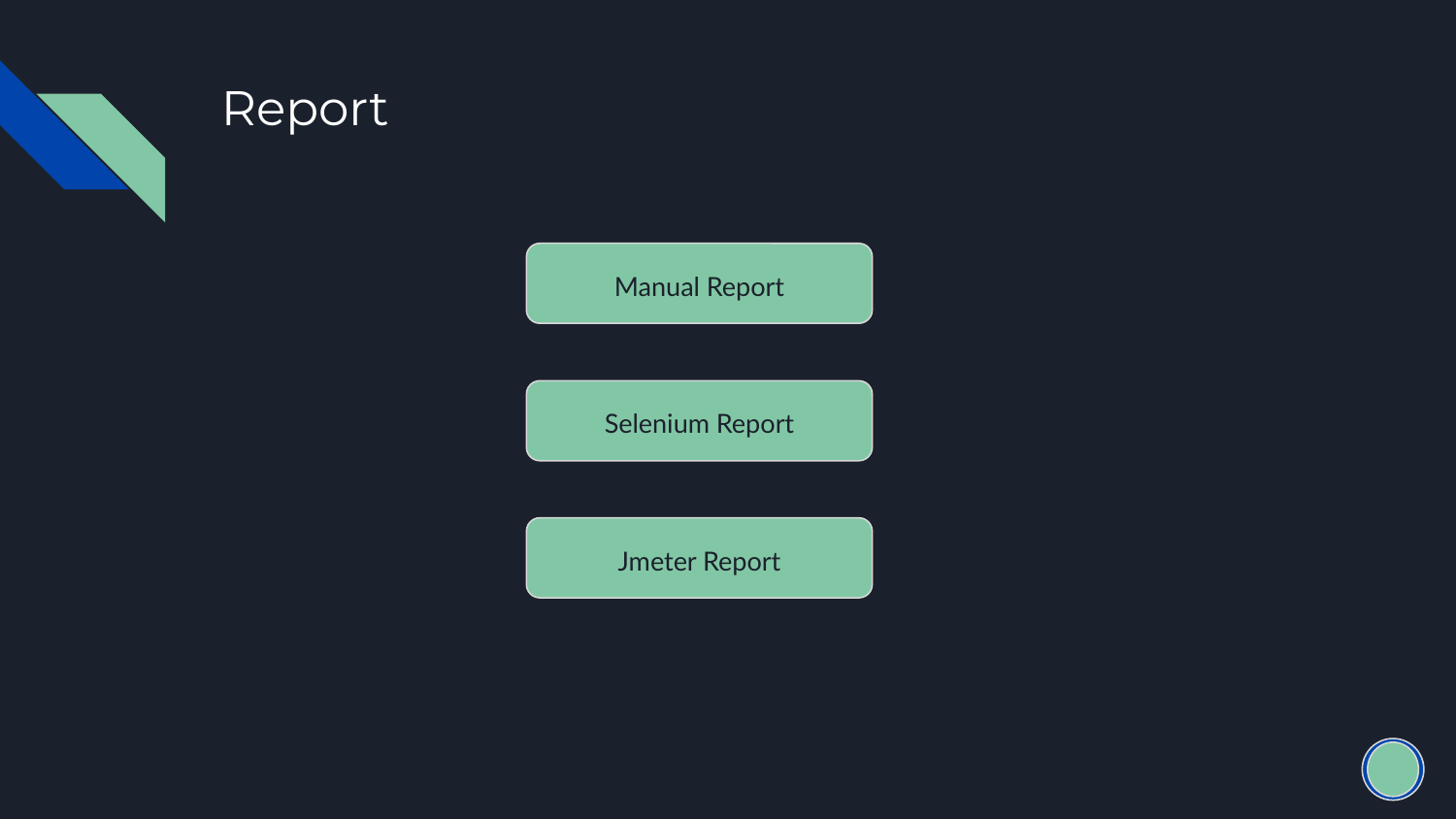

# Report
Manual Report
Selenium Report
Jmeter Report